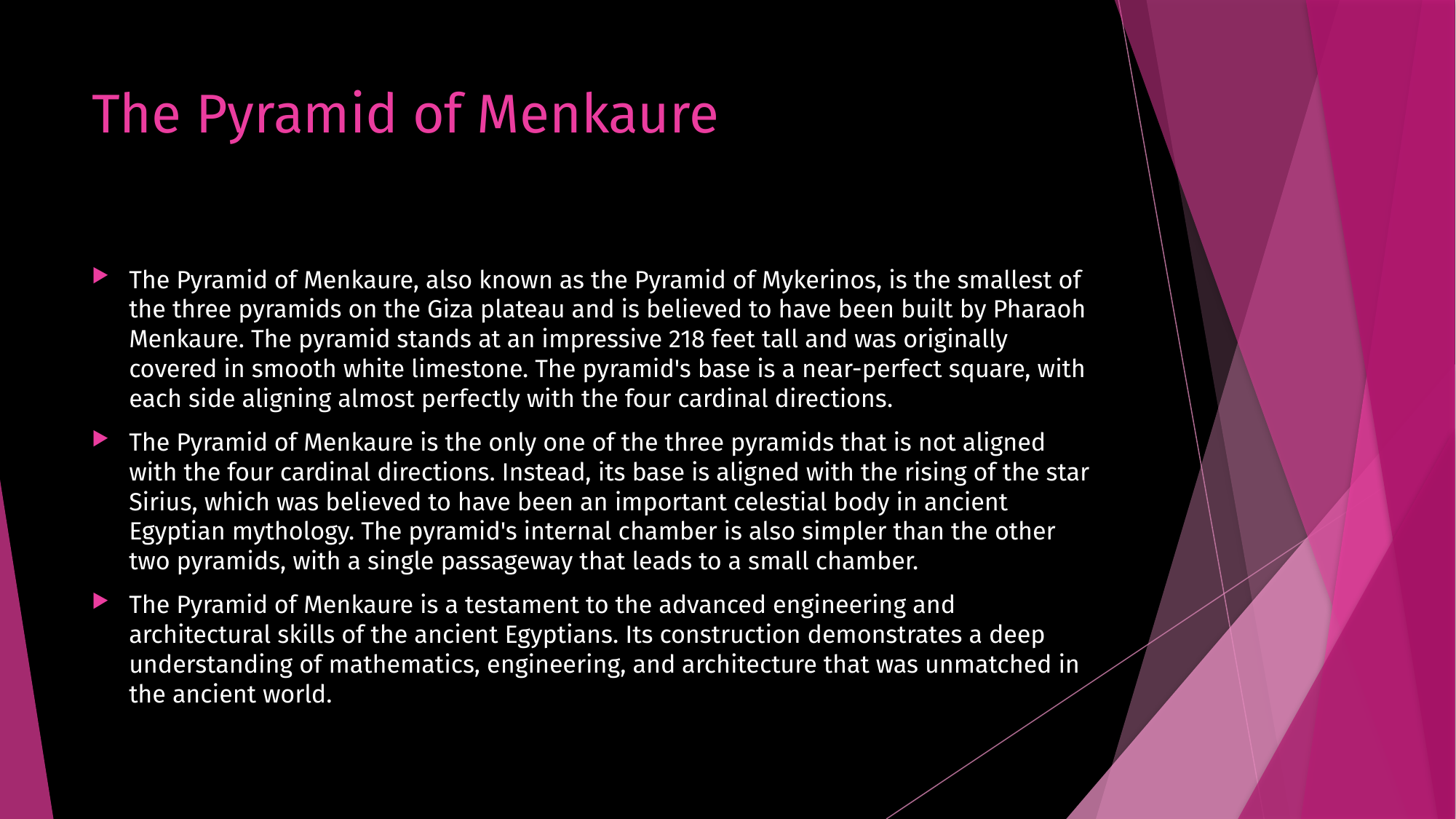

# The Pyramid of Menkaure
The Pyramid of Menkaure, also known as the Pyramid of Mykerinos, is the smallest of the three pyramids on the Giza plateau and is believed to have been built by Pharaoh Menkaure. The pyramid stands at an impressive 218 feet tall and was originally covered in smooth white limestone. The pyramid's base is a near-perfect square, with each side aligning almost perfectly with the four cardinal directions.
The Pyramid of Menkaure is the only one of the three pyramids that is not aligned with the four cardinal directions. Instead, its base is aligned with the rising of the star Sirius, which was believed to have been an important celestial body in ancient Egyptian mythology. The pyramid's internal chamber is also simpler than the other two pyramids, with a single passageway that leads to a small chamber.
The Pyramid of Menkaure is a testament to the advanced engineering and architectural skills of the ancient Egyptians. Its construction demonstrates a deep understanding of mathematics, engineering, and architecture that was unmatched in the ancient world.